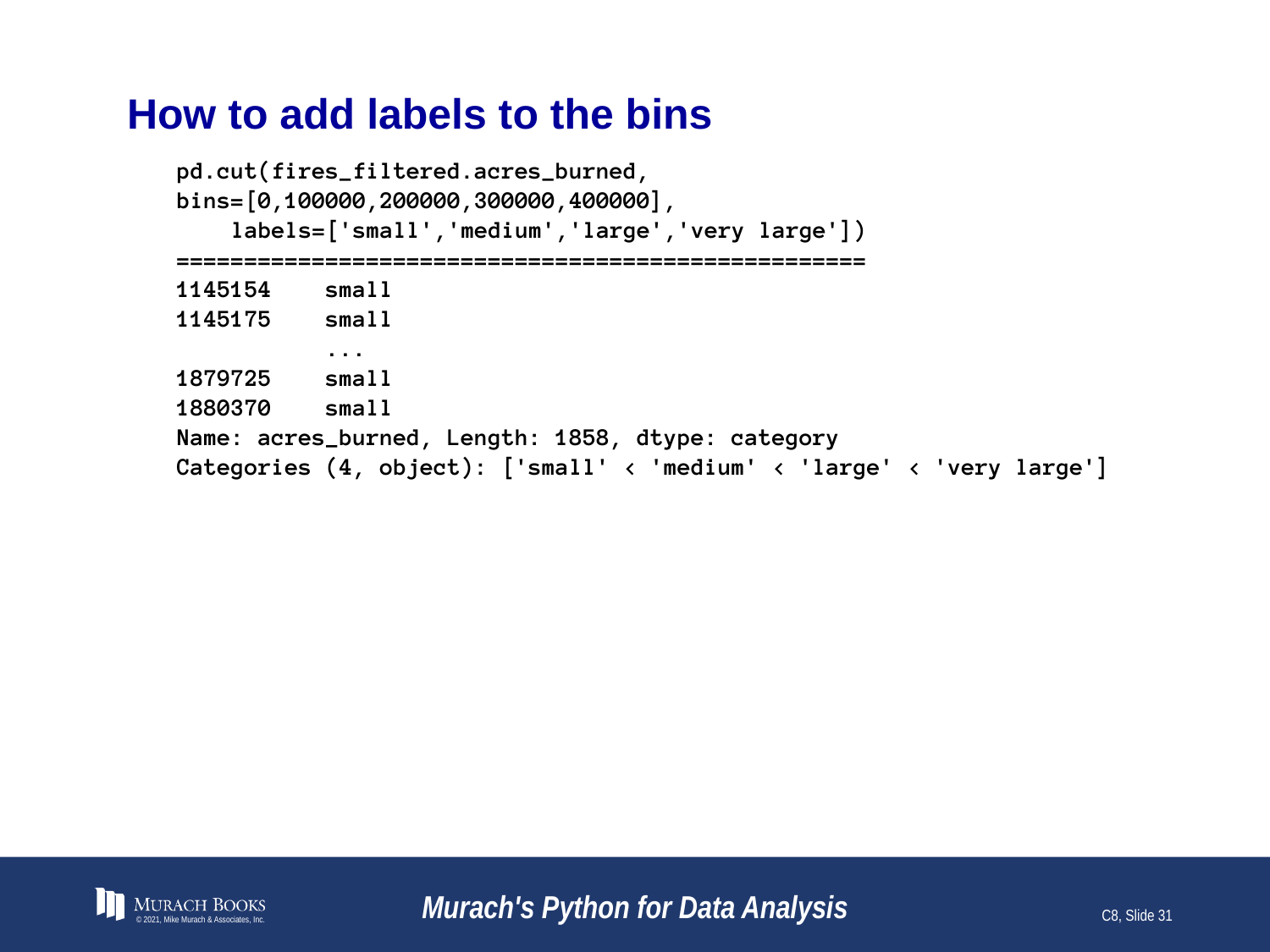

# How to add labels to the bins
pd.cut(fires_filtered.acres_burned, bins=[0,100000,200000,300000,400000],
    labels=['small','medium','large','very large'])
===================================================
1145154    small
1145175    small
           ...
1879725    small
1880370    small
Name: acres_burned, Length: 1858, dtype: category
Categories (4, object): ['small' < 'medium' < 'large' < 'very large']

© 2021, Mike Murach & Associates, Inc.
Murach's Python for Data Analysis

C8, Slide 31